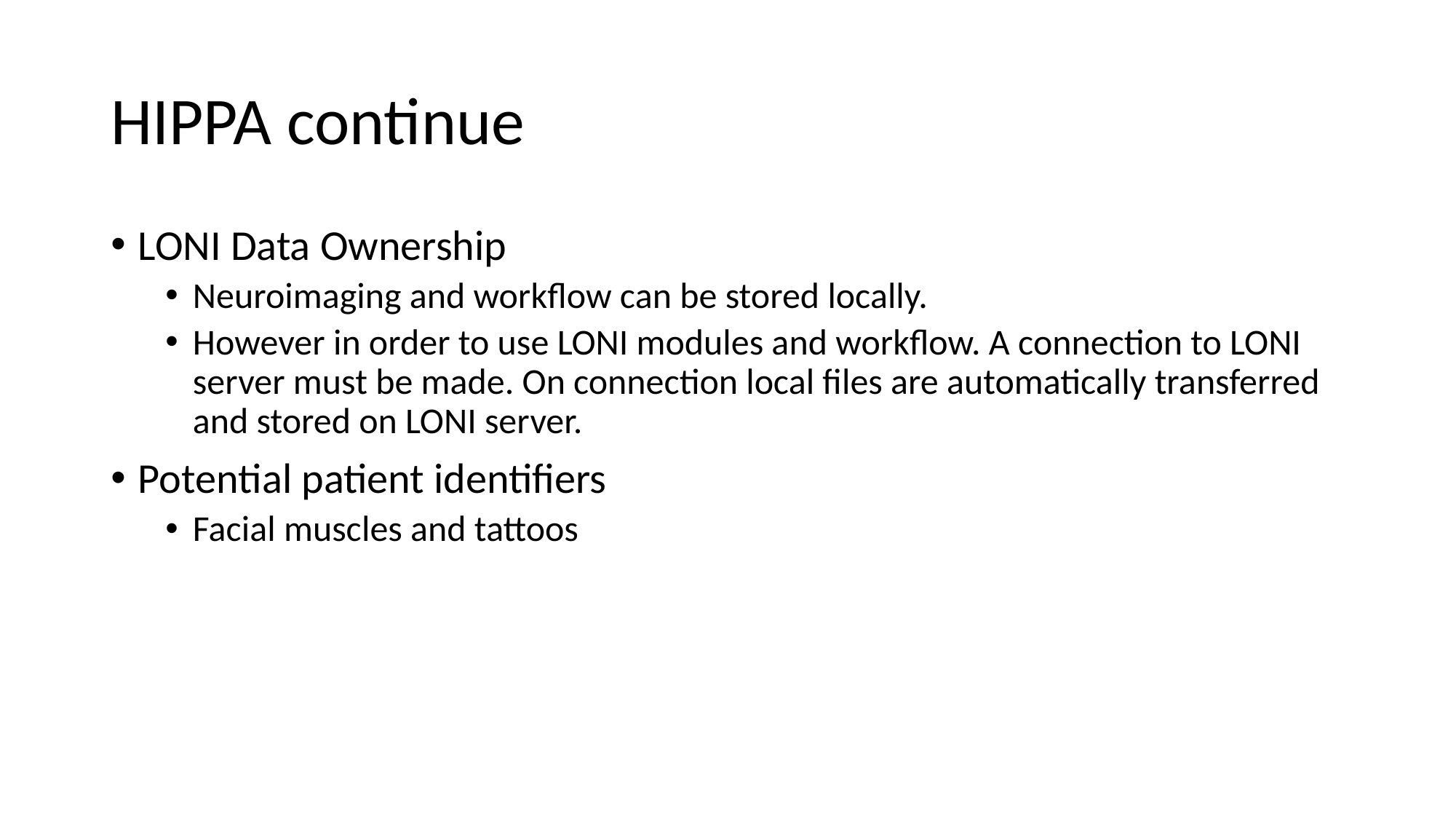

# HIPPA continue
LONI Data Ownership
Neuroimaging and workflow can be stored locally.
However in order to use LONI modules and workflow. A connection to LONI server must be made. On connection local files are automatically transferred and stored on LONI server.
Potential patient identifiers
Facial muscles and tattoos